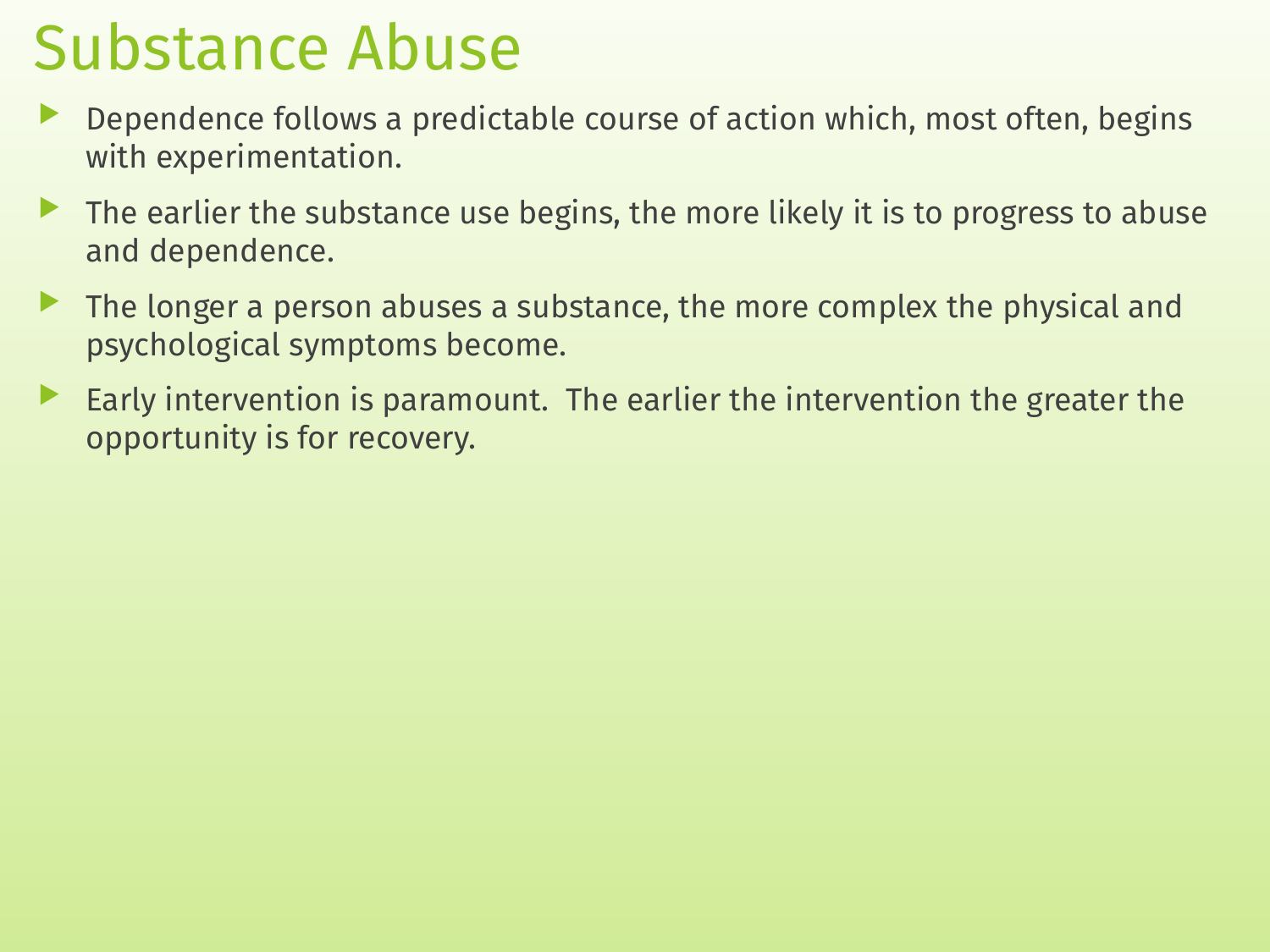

# Substance Abuse
Dependence follows a predictable course of action which, most often, begins with experimentation.
The earlier the substance use begins, the more likely it is to progress to abuse and dependence.
The longer a person abuses a substance, the more complex the physical and psychological symptoms become.
Early intervention is paramount.  The earlier the intervention the greater the opportunity is for recovery.

7